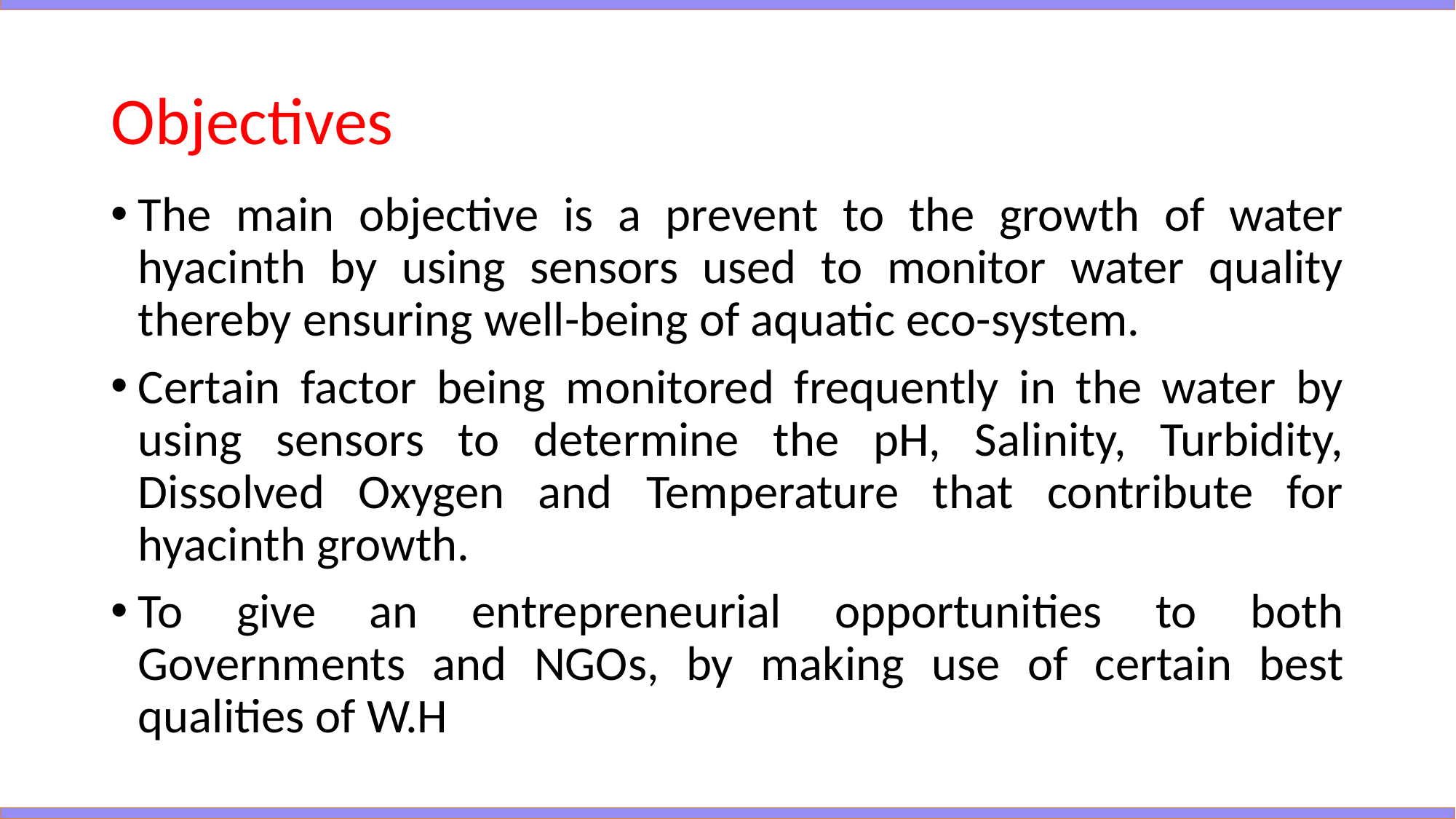

# Objectives
The main objective is a prevent to the growth of water hyacinth by using sensors used to monitor water quality thereby ensuring well-being of aquatic eco-system.
Certain factor being monitored frequently in the water by using sensors to determine the pH, Salinity, Turbidity, Dissolved Oxygen and Temperature that contribute for hyacinth growth.
To give an entrepreneurial opportunities to both Governments and NGOs, by making use of certain best qualities of W.H